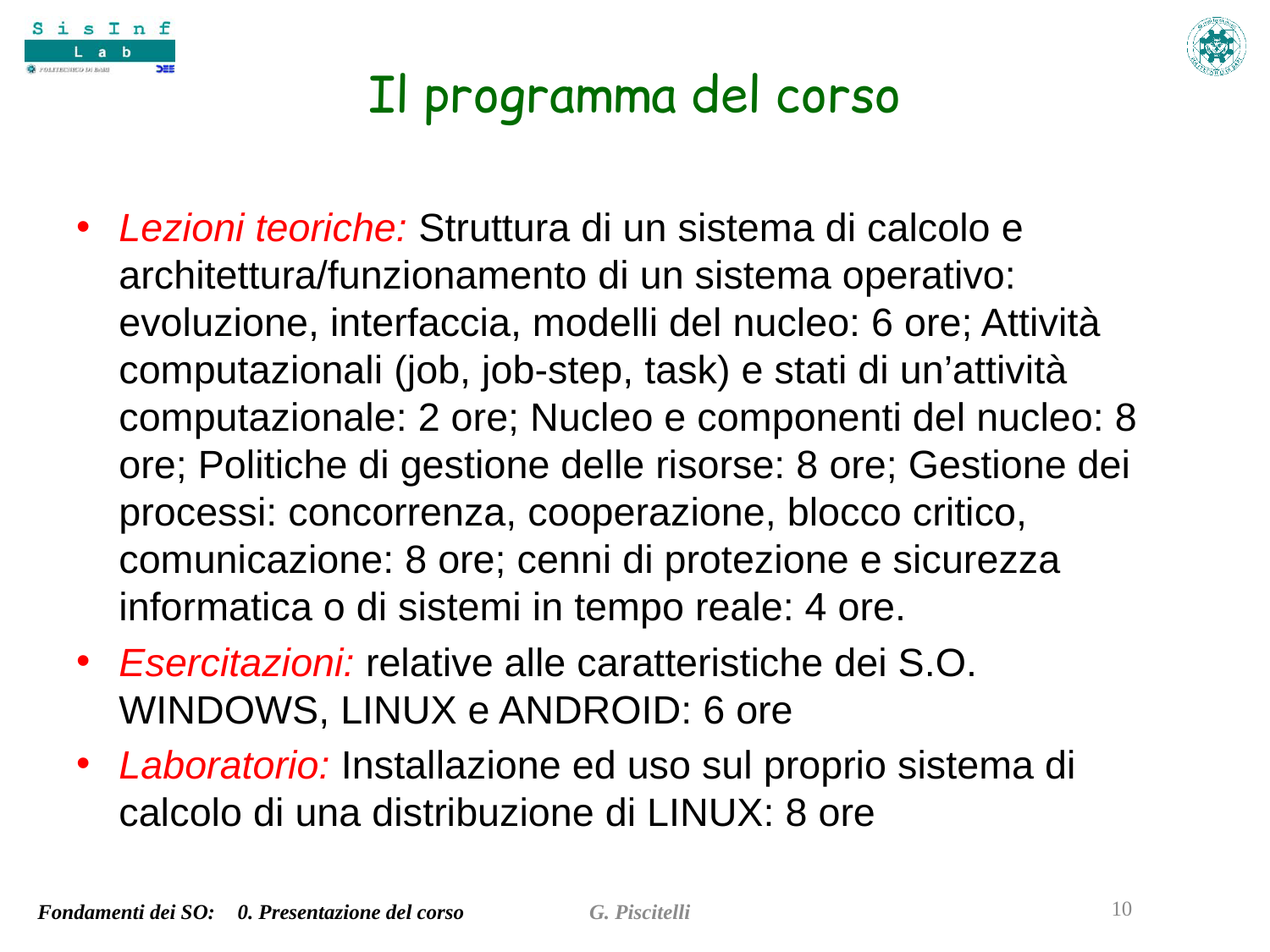

# Il programma del corso
Lezioni teoriche: Struttura di un sistema di calcolo e architettura/funzionamento di un sistema operativo: evoluzione, interfaccia, modelli del nucleo: 6 ore; Attività computazionali (job, job-step, task) e stati di un’attività computazionale: 2 ore; Nucleo e componenti del nucleo: 8 ore; Politiche di gestione delle risorse: 8 ore; Gestione dei processi: concorrenza, cooperazione, blocco critico, comunicazione: 8 ore; cenni di protezione e sicurezza informatica o di sistemi in tempo reale: 4 ore.
Esercitazioni: relative alle caratteristiche dei S.O. WINDOWS, LINUX e ANDROID: 6 ore
Laboratorio: Installazione ed uso sul proprio sistema di calcolo di una distribuzione di LINUX: 8 ore

10
G. Piscitelli